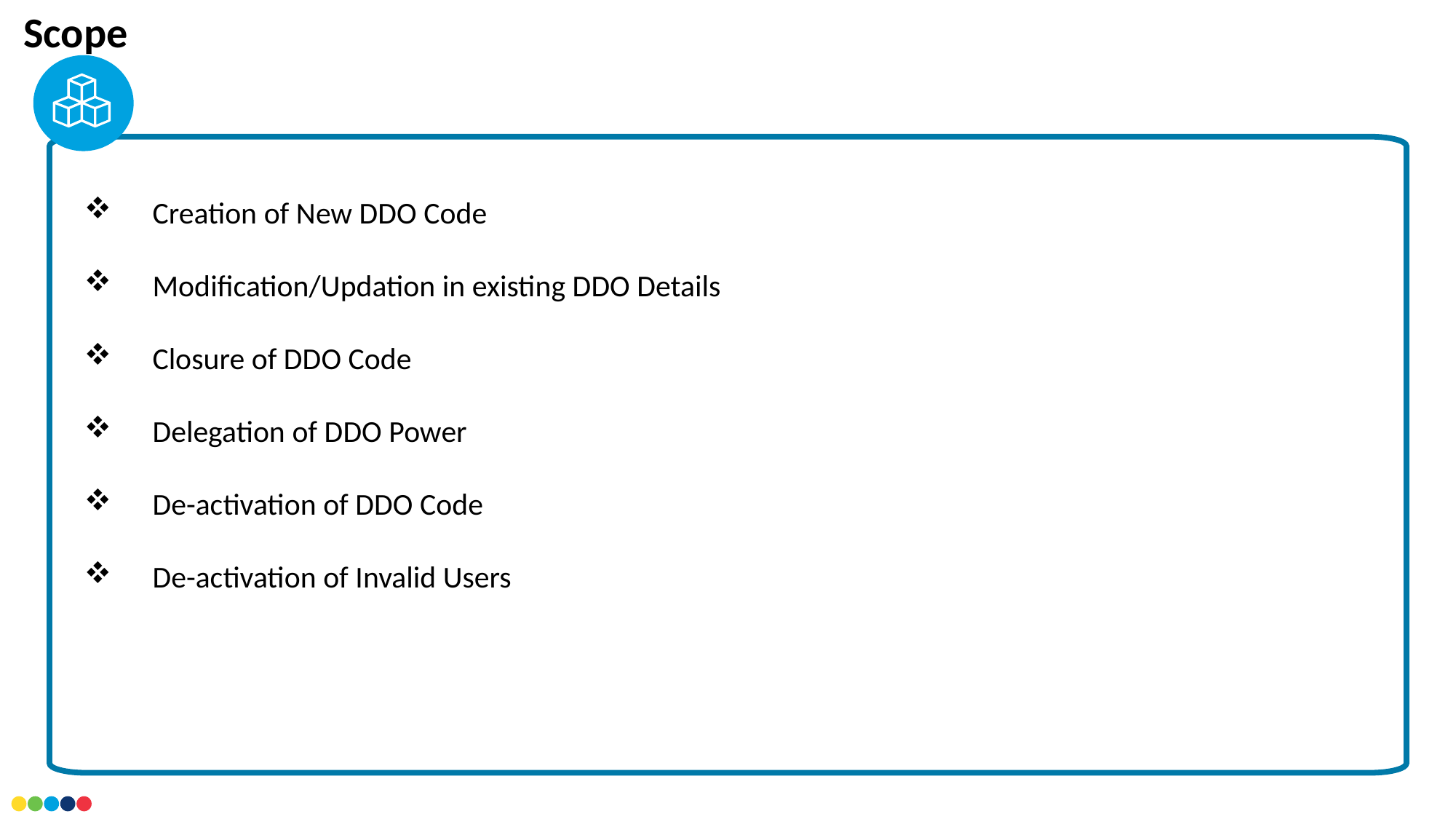

Scope

Creation of New DDO Code
Modification/Updation in existing DDO Details
Closure of DDO Code
Delegation of DDO Power
De-activation of DDO Code
De-activation of Invalid Users